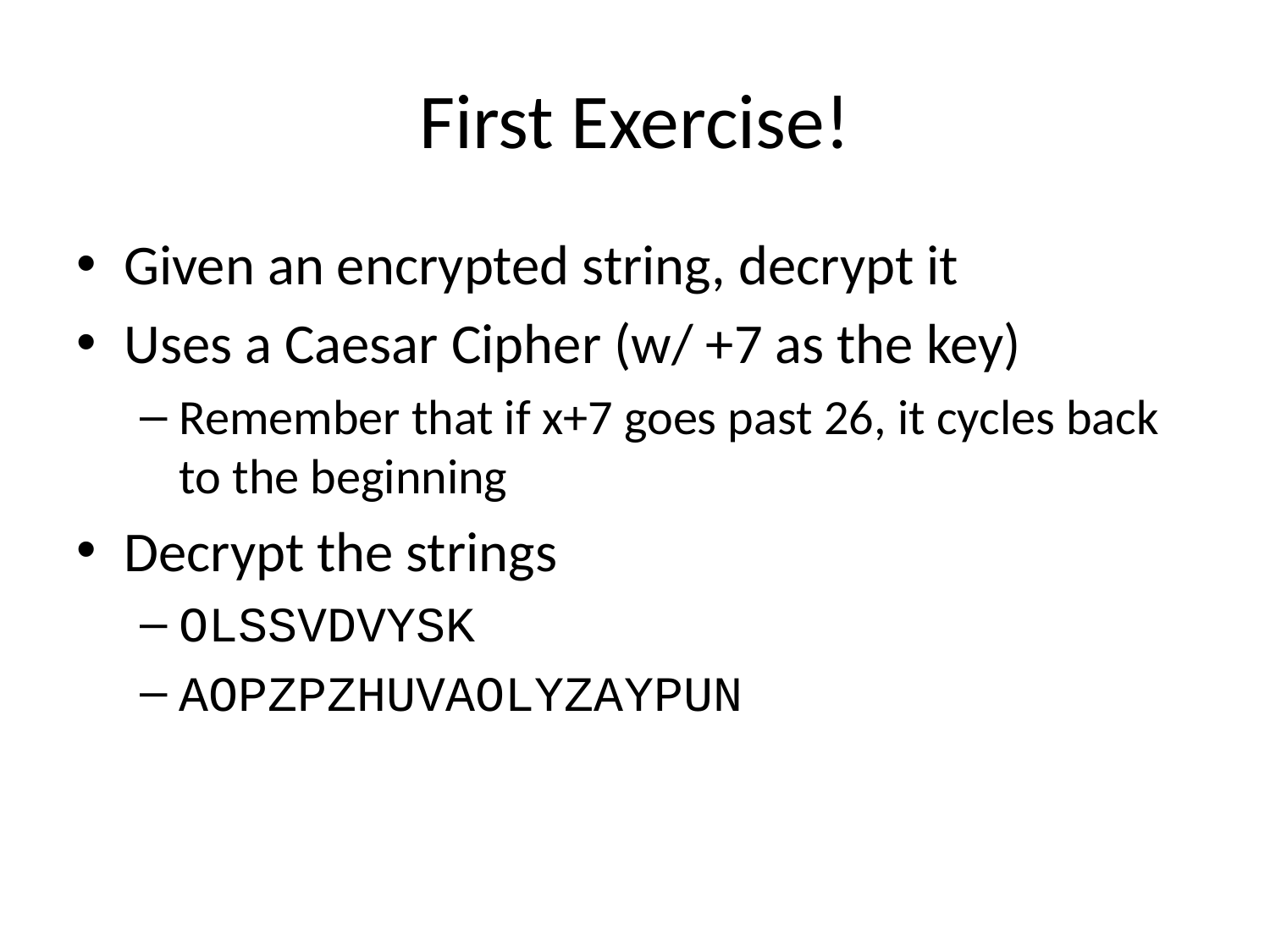

# First Exercise!
Given an encrypted string, decrypt it
Uses a Caesar Cipher (w/ +7 as the key)
Remember that if x+7 goes past 26, it cycles back to the beginning
Decrypt the strings
OLSSVDVYSK
AOPZPZHUVAOLYZAYPUN